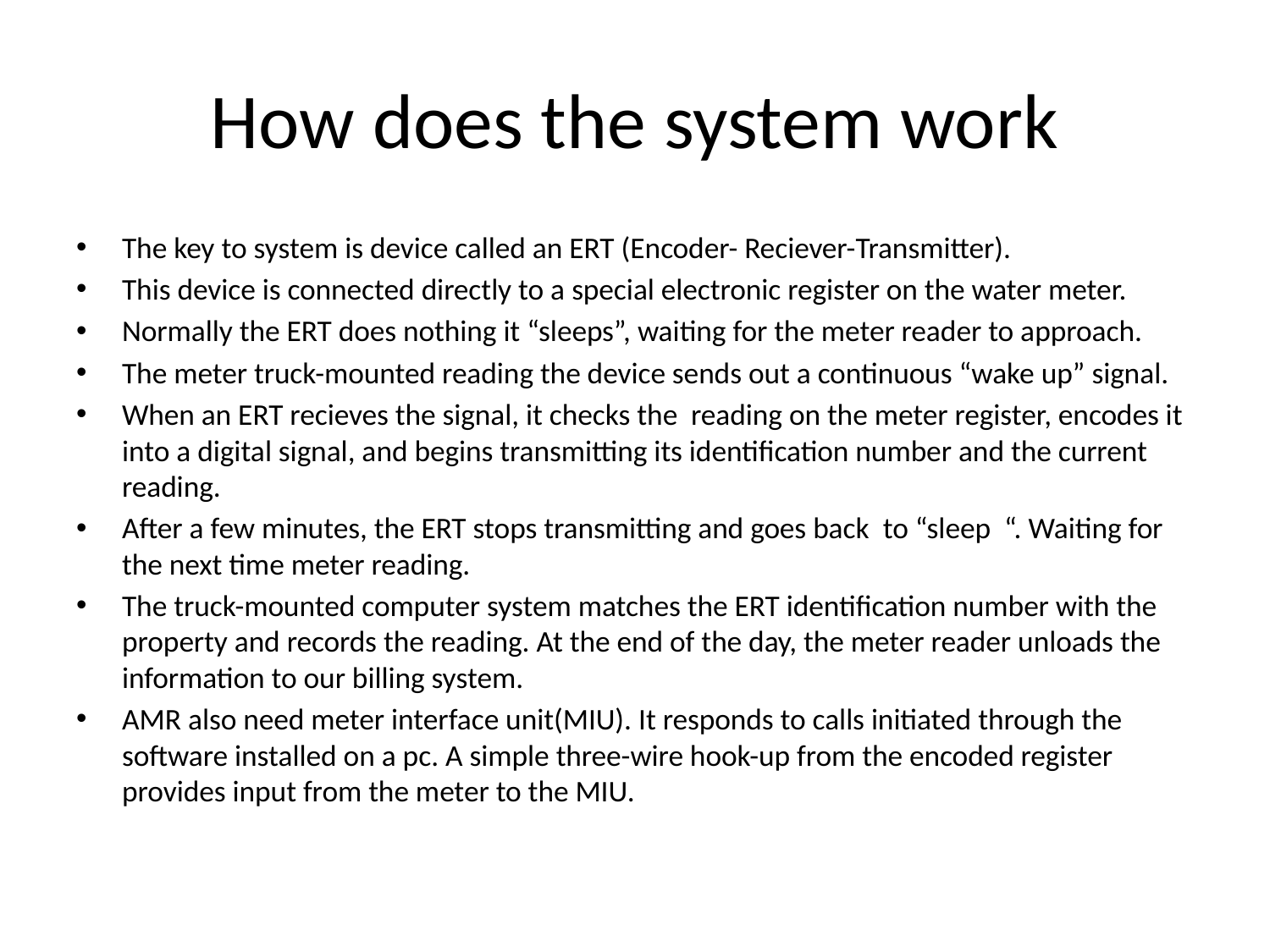

# How does the system work
The key to system is device called an ERT (Encoder- Reciever-Transmitter).
This device is connected directly to a special electronic register on the water meter.
Normally the ERT does nothing it “sleeps”, waiting for the meter reader to approach.
The meter truck-mounted reading the device sends out a continuous “wake up” signal.
When an ERT recieves the signal, it checks the  reading on the meter register, encodes it into a digital signal, and begins transmitting its identification number and the current reading.
After a few minutes, the ERT stops transmitting and goes back  to “sleep  “. Waiting for the next time meter reading.
The truck-mounted computer system matches the ERT identification number with the property and records the reading. At the end of the day, the meter reader unloads the information to our billing system.
AMR also need meter interface unit(MIU). It responds to calls initiated through the software installed on a pc. A simple three-wire hook-up from the encoded register provides input from the meter to the MIU.